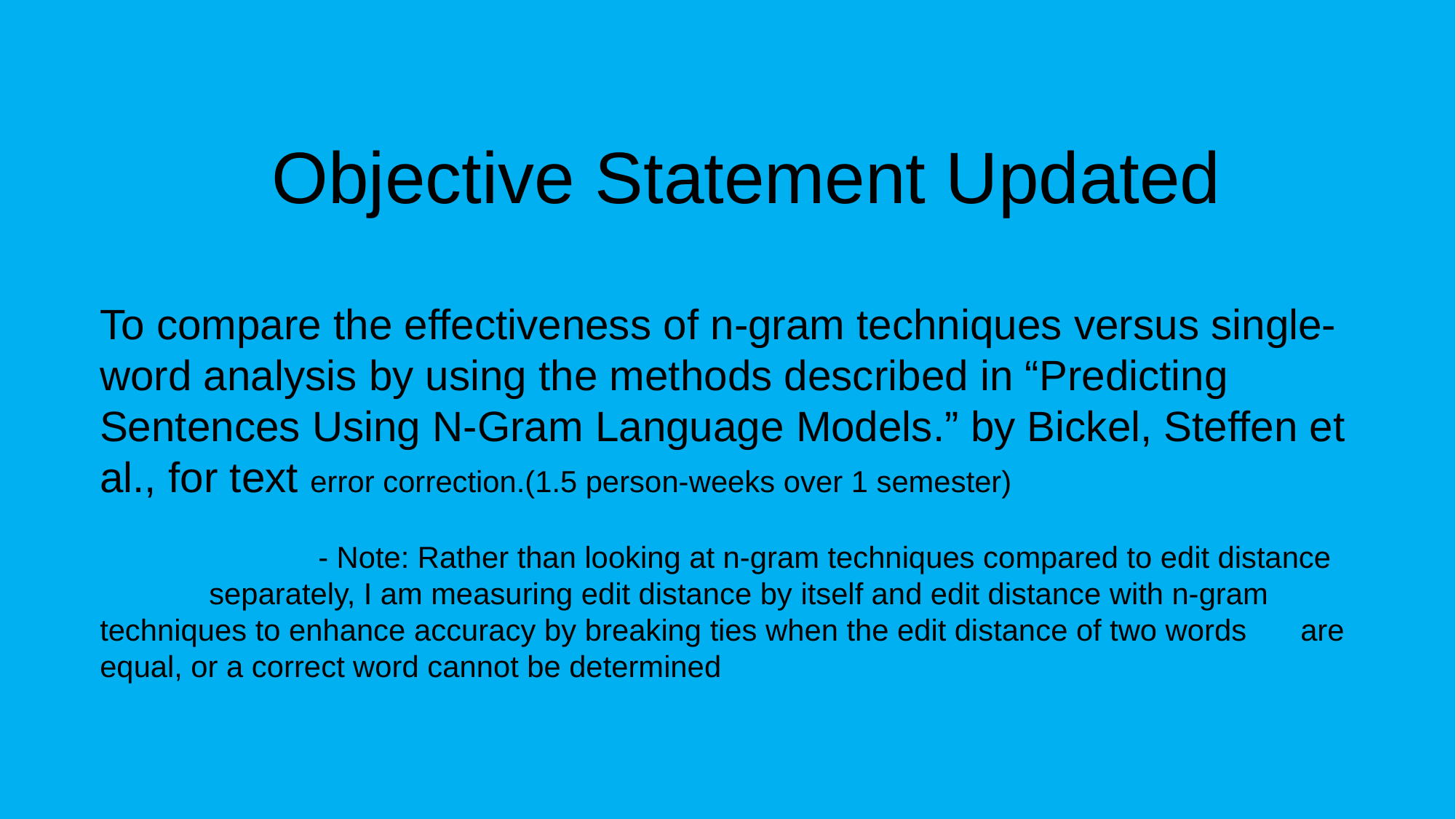

# Objective Statement Updated
To compare the effectiveness of n-gram techniques versus single-word analysis by using the methods described in “Predicting Sentences Using N-Gram Language Models.” by Bickel, Steffen et al., for text error correction.(1.5 person-weeks over 1 semester)

		- Note: Rather than looking at n-gram techniques compared to edit distance 	separately, I am measuring edit distance by itself and edit distance with n-gram 	techniques to enhance accuracy by breaking ties when the edit distance of two words 	are equal, or a correct word cannot be determined